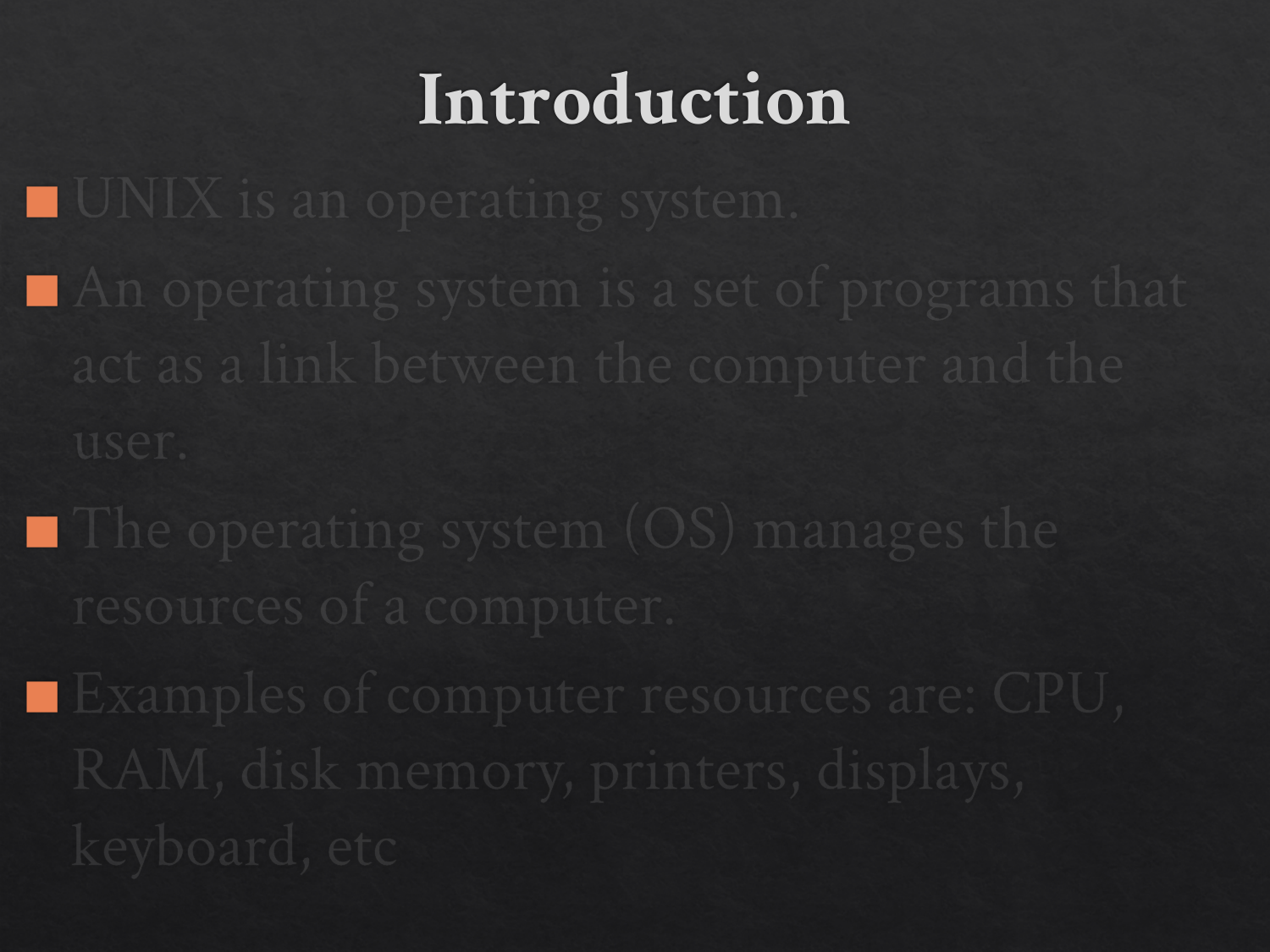

# Introduction
UNIX is an operating system.
An operating system is a set of programs that act as a link between the computer and the user.
The operating system (OS) manages the resources of a computer.
Examples of computer resources are: CPU, RAM, disk memory, printers, displays, keyboard, etc